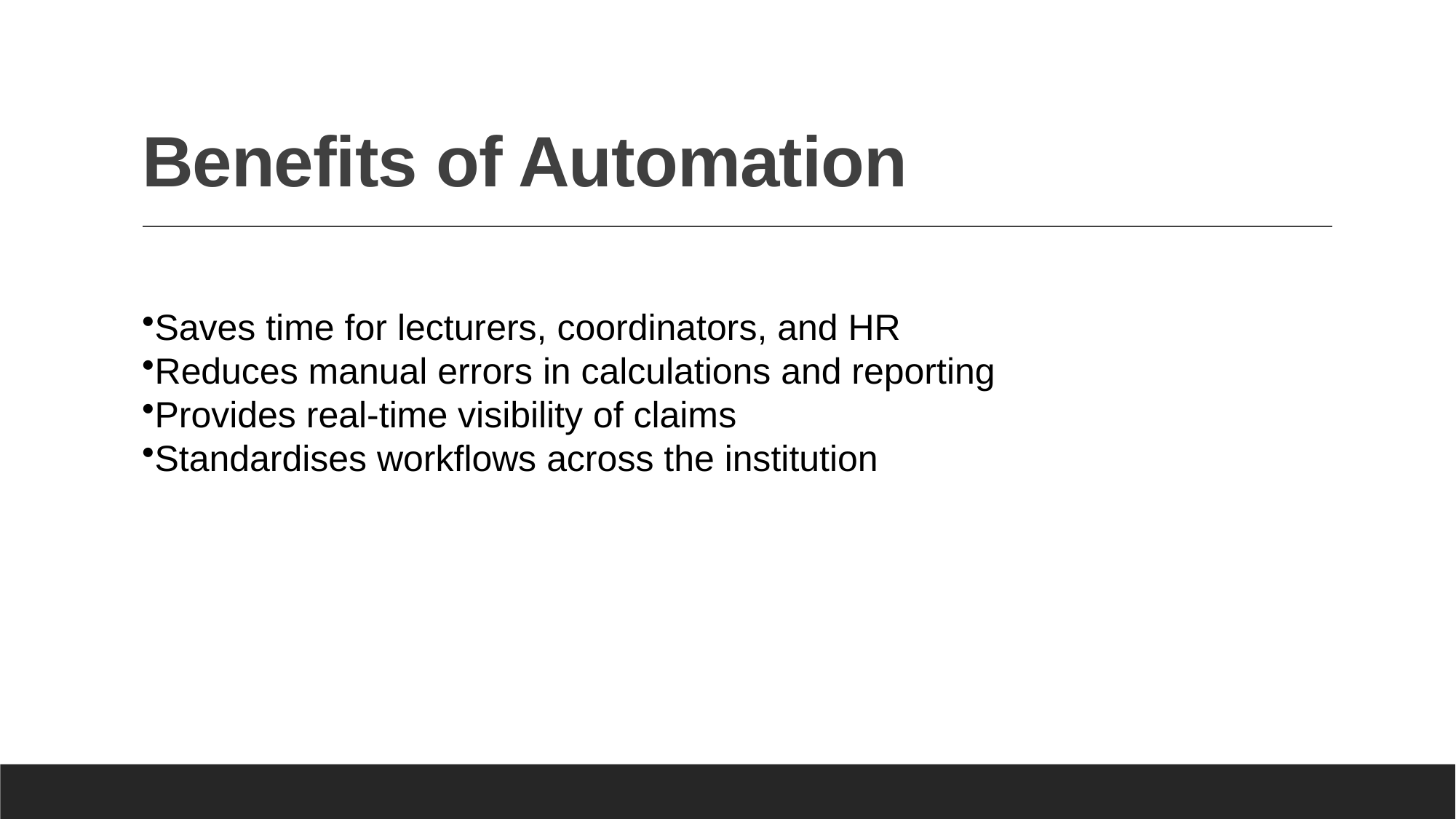

# Benefits of Automation
Saves time for lecturers, coordinators, and HR
Reduces manual errors in calculations and reporting
Provides real-time visibility of claims
Standardises workflows across the institution